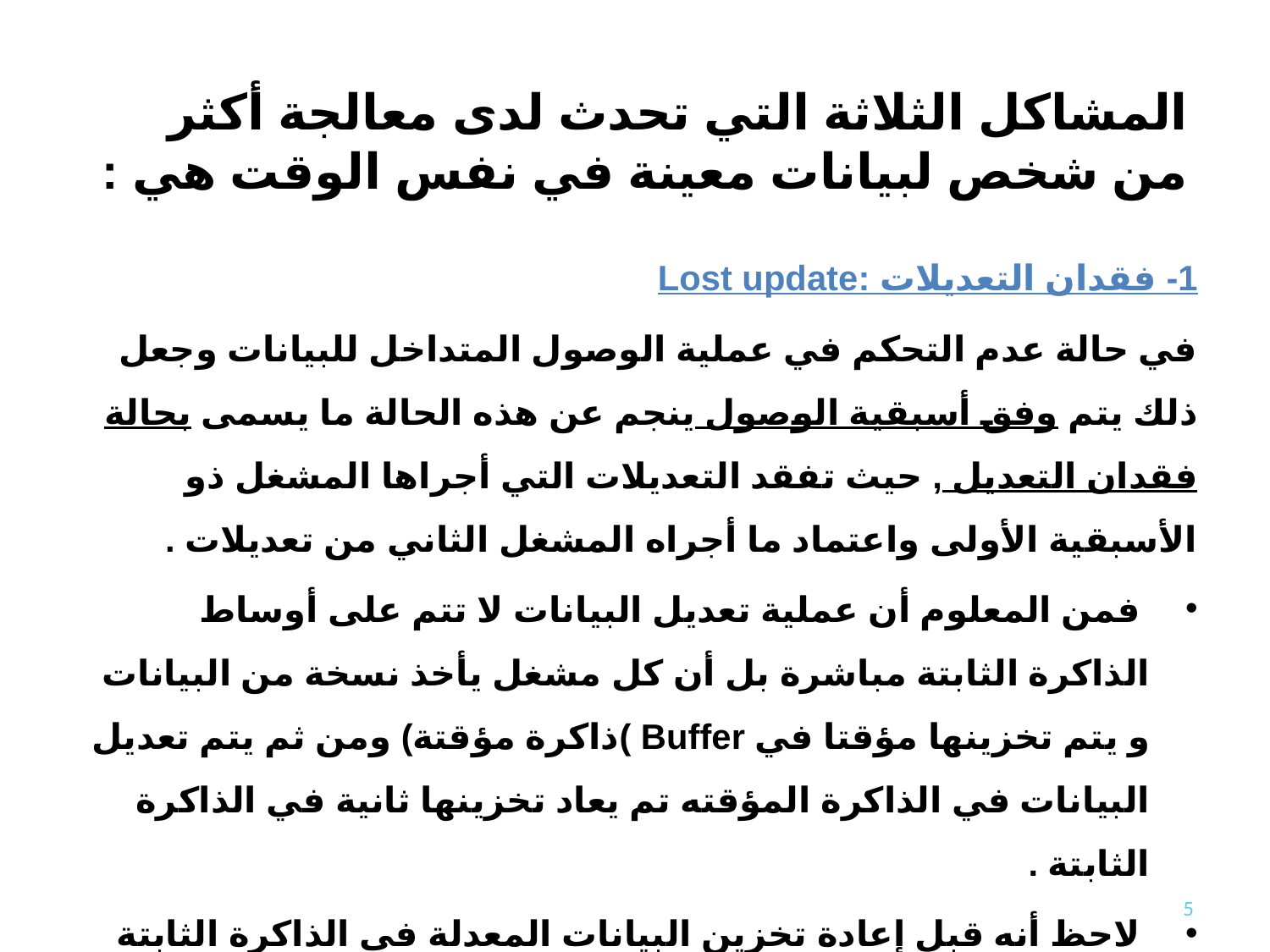

# المشاكل الثلاثة التي تحدث لدى معالجة أكثر من شخص لبيانات معينة في نفس الوقت هي :
1- فقدان التعديلات :Lost update
في حالة عدم التحكم في عملية الوصول المتداخل للبيانات وجعل ذلك يتم وفق أسبقية الوصول ينجم عن هذه الحالة ما يسمى بحالة فقدان التعديل , حيث تفقد التعديلات التي أجراها المشغل ذو الأسبقية الأولى واعتماد ما أجراه المشغل الثاني من تعديلات .
 فمن المعلوم أن عملية تعديل البيانات لا تتم على أوساط الذاكرة الثابتة مباشرة بل أن كل مشغل يأخذ نسخة من البيانات و يتم تخزينها مؤقتا في Buffer )ذاكرة مؤقتة) ومن ثم يتم تعديل البيانات في الذاكرة المؤقته تم يعاد تخزينها ثانية في الذاكرة الثابتة .
 لاحظ أنه قبل إعادة تخزين البيانات المعدلة في الذاكرة الثابتة قد ينسخ مشغل أخر نفس البيانات في bufferآخر وعند إعادة تخزين هذه البيانات إثر تعديلها فإن تعديلات المشغل الأول يتم استبدالها ببيانات المشغل الثاني .
5